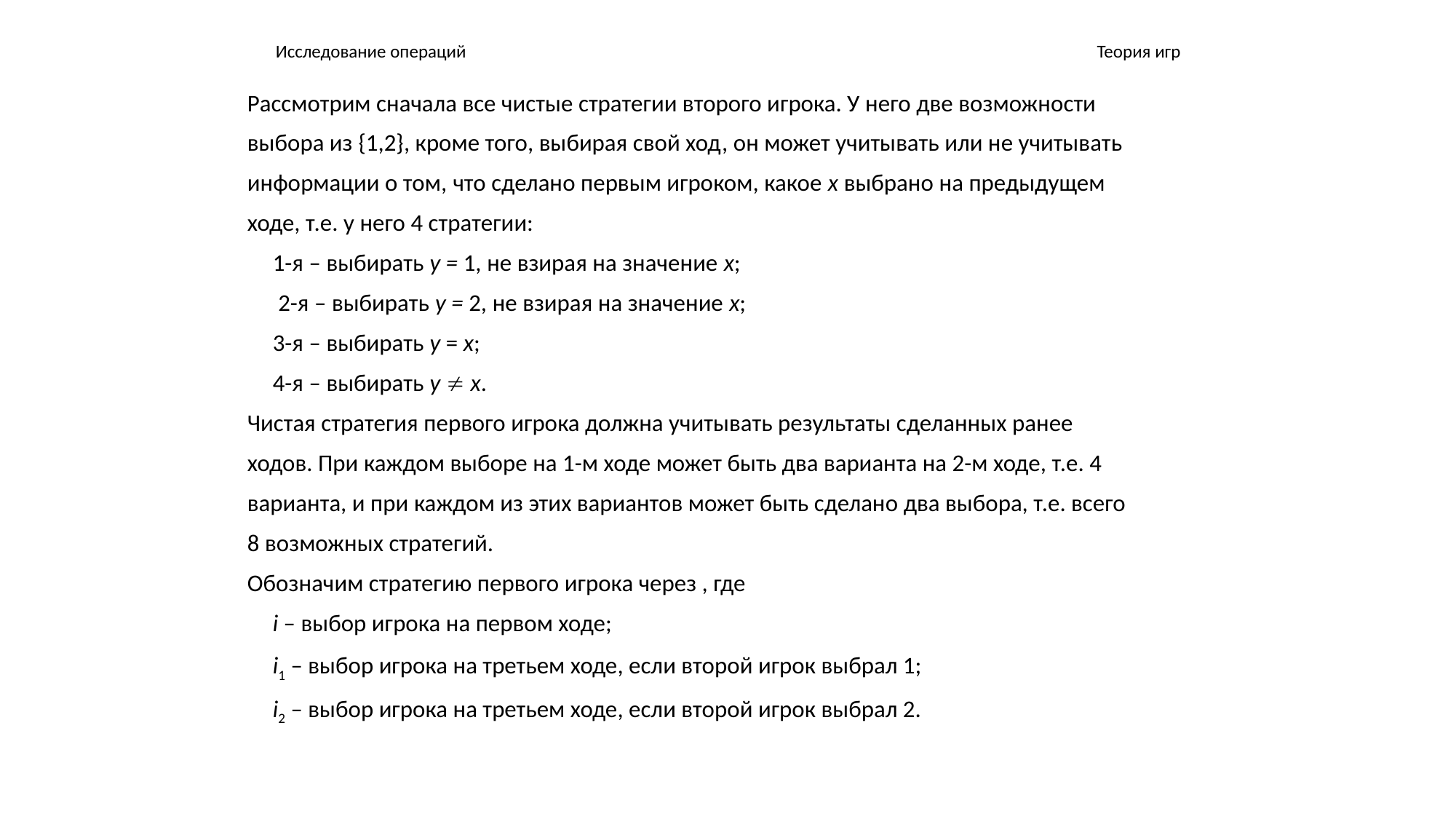

# Исследование операций
Теория игр
Рассмотрим сначала все чистые стратегии второго игрока. У него две возможности
выбора из {1,2}, кроме того, выбирая свой ход, он может учитывать или не учитывать
информации о том, что сделано первым игроком, какое х выбрано на предыдущем
ходе, т.е. у него 4 стратегии:
	1-я – выбирать у = 1, не взирая на значение х;
	 2-я – выбирать у = 2, не взирая на значение х;
	3-я – выбирать у = х;
	4-я – выбирать у ≠ х.
Чистая стратегия первого игрока должна учитывать результаты сделанных ранее
ходов. При каждом выборе на 1-м ходе может быть два варианта на 2-м ходе, т.е. 4
варианта, и при каждом из этих вариантов может быть сделано два выбора, т.е. всего
8 возможных стратегий.
Обозначим стратегию первого игрока через , где
	i – выбор игрока на первом ходе;
	i1 – выбор игрока на третьем ходе, если второй игрок выбрал 1;
	i2 – выбор игрока на третьем ходе, если второй игрок выбрал 2.